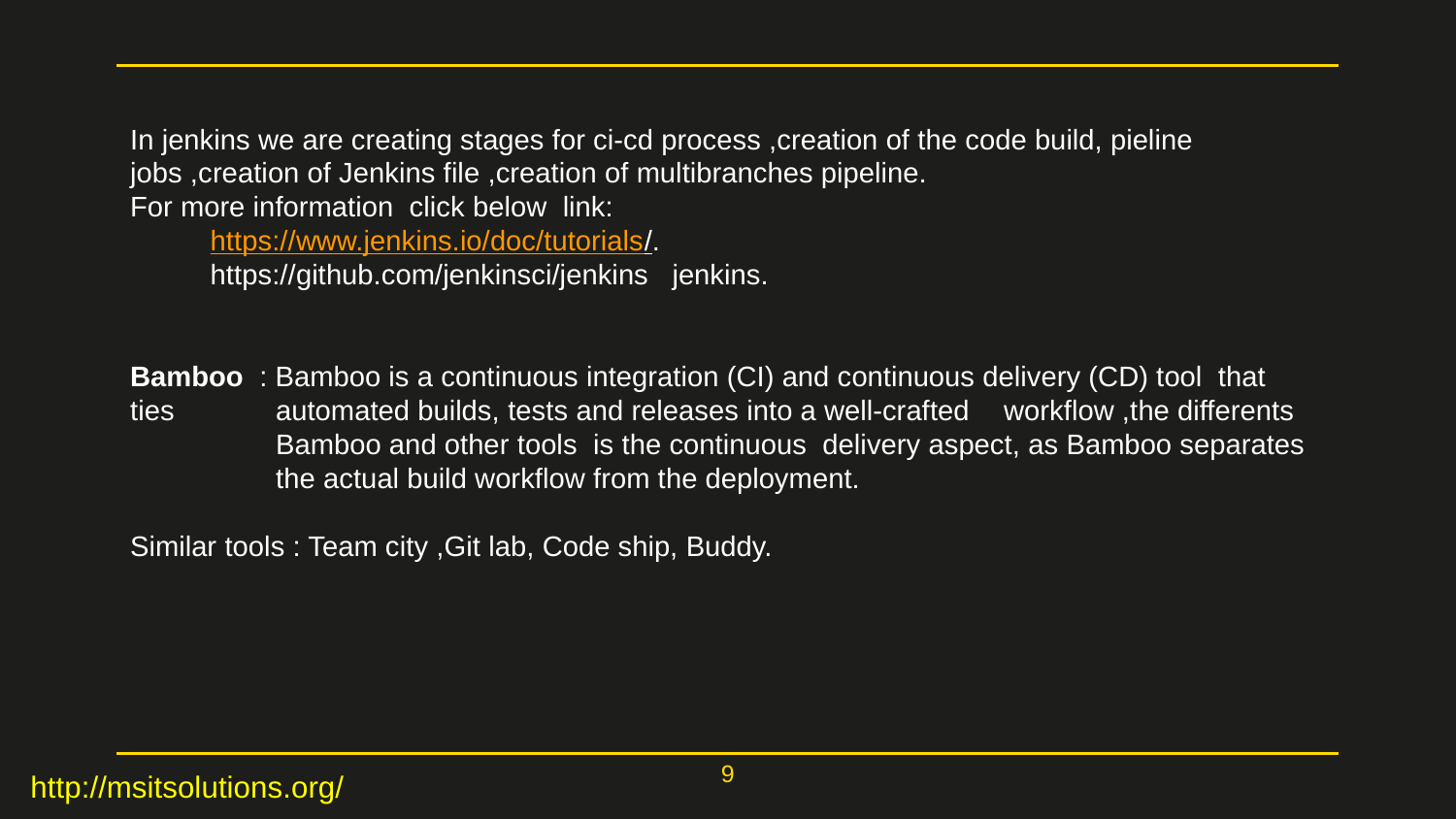

In jenkins we are creating stages for ci-cd process ,creation of the code build, pieline jobs ,creation of Jenkins file ,creation of multibranches pipeline.
For more information  click below  link:
          https://www.jenkins.io/doc/tutorials/.
          https://github.com/jenkinsci/jenkins   jenkins.

Bamboo  : Bamboo is a continuous integration (CI) and continuous delivery (CD) tool  that ties 	automated builds, tests and releases into a well-crafted 	workflow ,the differents 	Bamboo and other tools  is the continuous  delivery aspect, as Bamboo separates 	the actual build workflow from the deployment.

Similar tools : Team city ,Git lab, Code ship, Buddy.

9
http://msitsolutions.org/